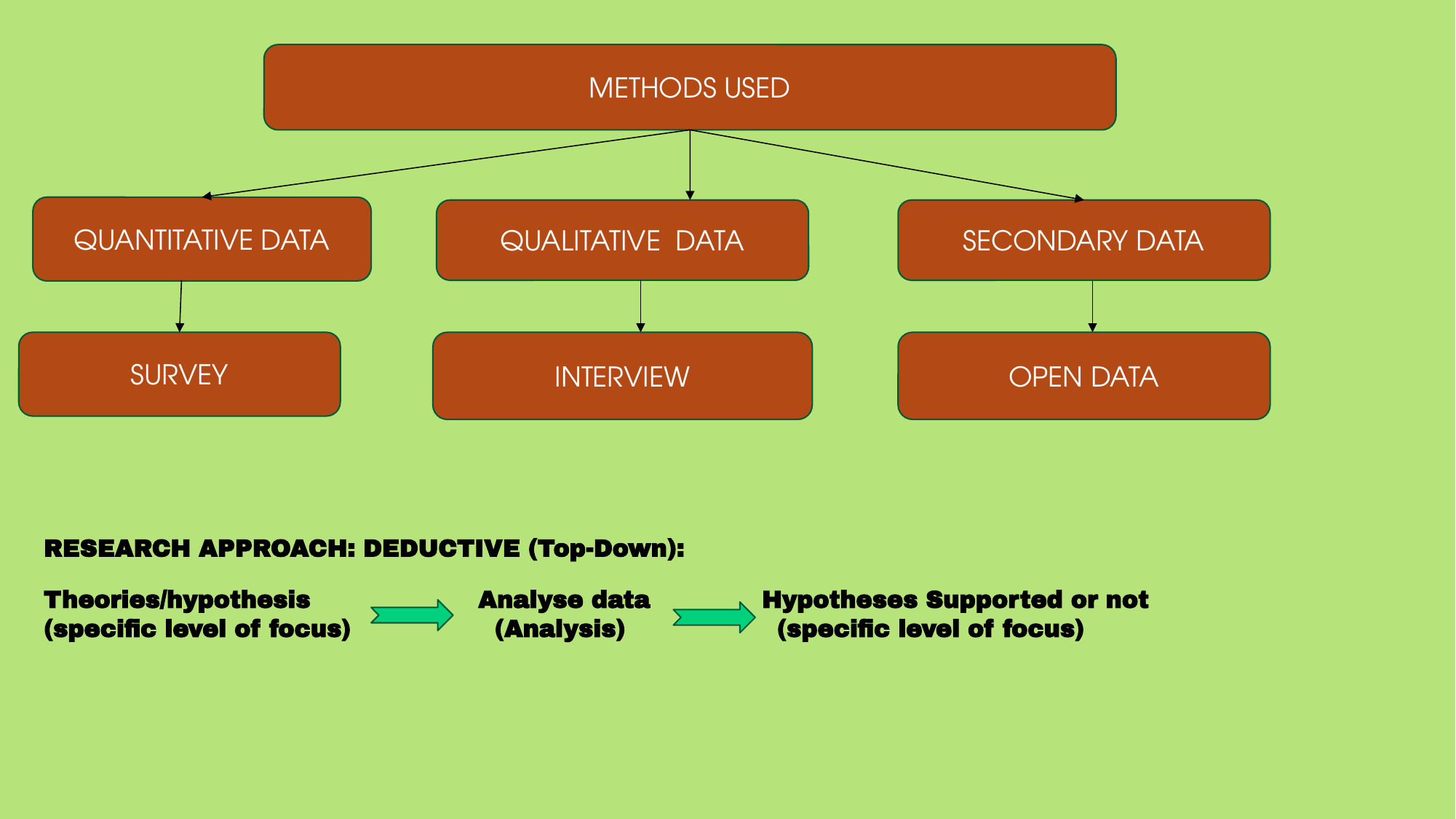

METHODS USED
QUANTITATIVE DATA
QUALITATIVE  DATA
SECONDARY DATA
SURVEY
INTERVIEW
OPEN DATA
RESEARCH APPROACH: DEDUCTIVE (Top-Down):

Theories/hypothesis                     Analyse data              Hypotheses Supported or not
(specific level of focus)                  (Analysis)                   (specific level of focus)